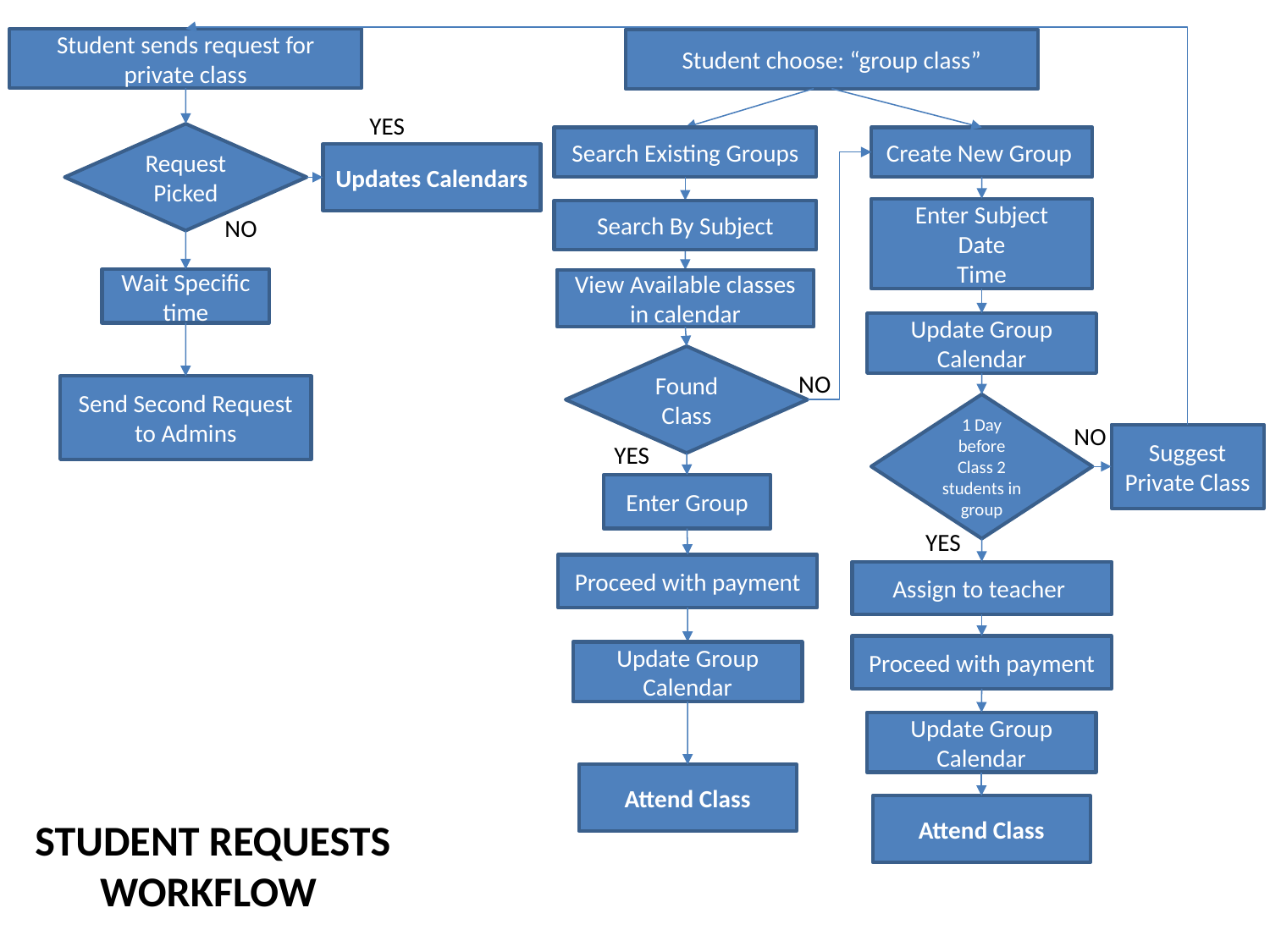

Student sends request for private class
Student choose: “group class”
YES
Request Picked
Search Existing Groups
Create New Group
Updates Calendars
Enter Subject
Date
Time
Search By Subject
NO
Wait Specific time
View Available classes in calendar
Update Group Calendar
Found Class
NO
Send Second Request to Admins
1 Day before Class 2 students in group
NO
Suggest Private Class
YES
Enter Group
YES
Proceed with payment
Assign to teacher
Proceed with payment
Update Group Calendar
Update Group Calendar
Attend Class
Attend Class
STUDENT REQUESTS
WORKFLOW